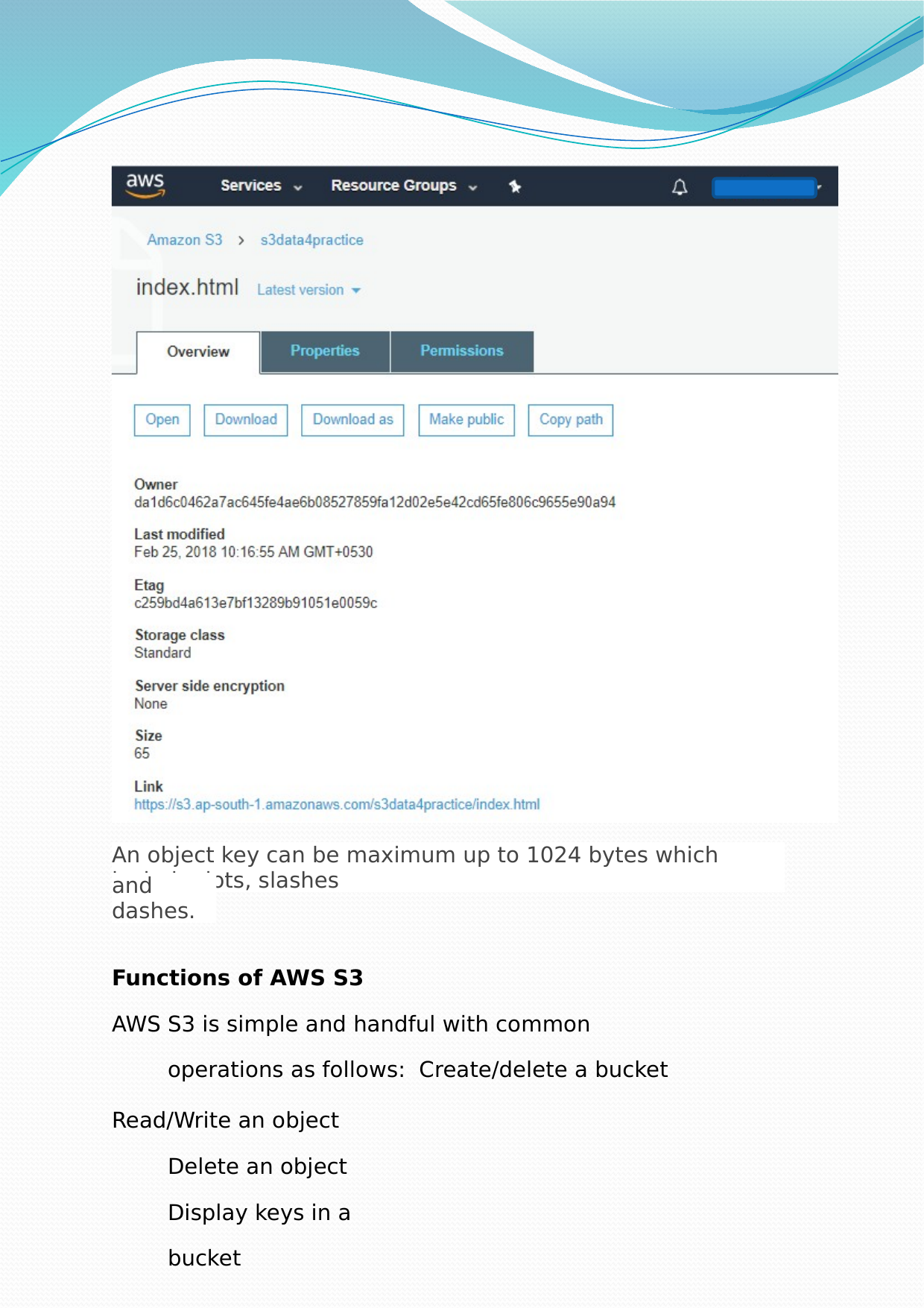

An object key can be maximum up to 1024 bytes which include dots, slashes
and dashes.
Functions of AWS S3
AWS S3 is simple and handful with common operations as follows:  Create/delete a bucket
Read/Write an object  Delete an object  Display keys in a bucket